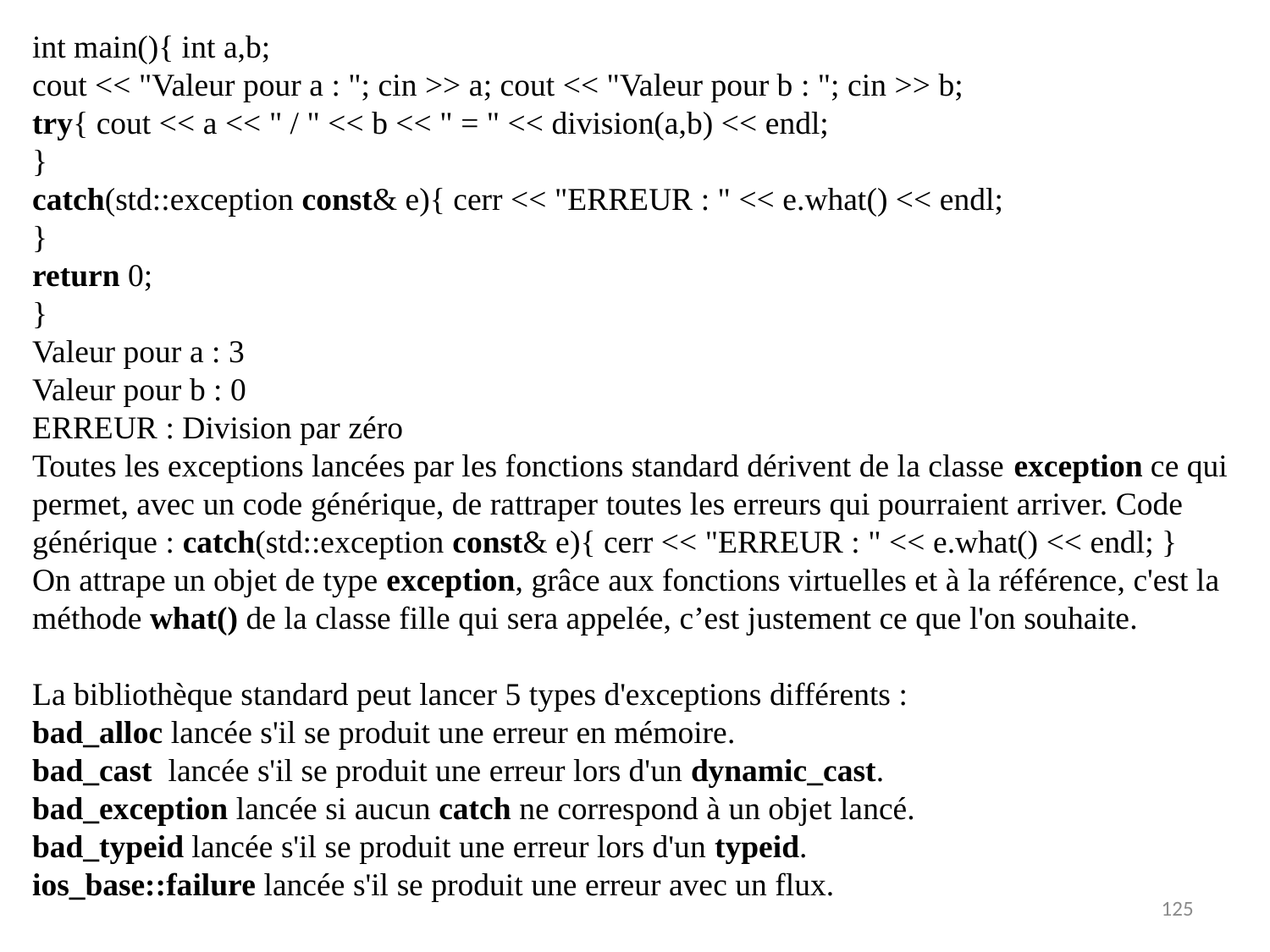

int main(){ int a,b;
cout << "Valeur pour a : "; cin >> a; cout << "Valeur pour b : "; cin >> b;
try{ cout << a << " / " << b << " = " << division(a,b) << endl;
}
catch(std::exception const& e){ cerr << "ERREUR : " << e.what() << endl;
}
return 0;
}
Valeur pour a : 3
Valeur pour b : 0
ERREUR : Division par zéro
Toutes les exceptions lancées par les fonctions standard dérivent de la classe exception ce qui permet, avec un code générique, de rattraper toutes les erreurs qui pourraient arriver. Code générique : catch(std::exception const& e){ cerr << "ERREUR : " << e.what() << endl; }
On attrape un objet de type exception, grâce aux fonctions virtuelles et à la référence, c'est la méthode what() de la classe fille qui sera appelée, c’est justement ce que l'on souhaite.

La bibliothèque standard peut lancer 5 types d'exceptions différents :
bad_alloc lancée s'il se produit une erreur en mémoire.
bad_cast  lancée s'il se produit une erreur lors d'un dynamic_cast.
bad_exception lancée si aucun catch ne correspond à un objet lancé.
bad_typeid lancée s'il se produit une erreur lors d'un typeid.
ios_base::failure lancée s'il se produit une erreur avec un flux.
125